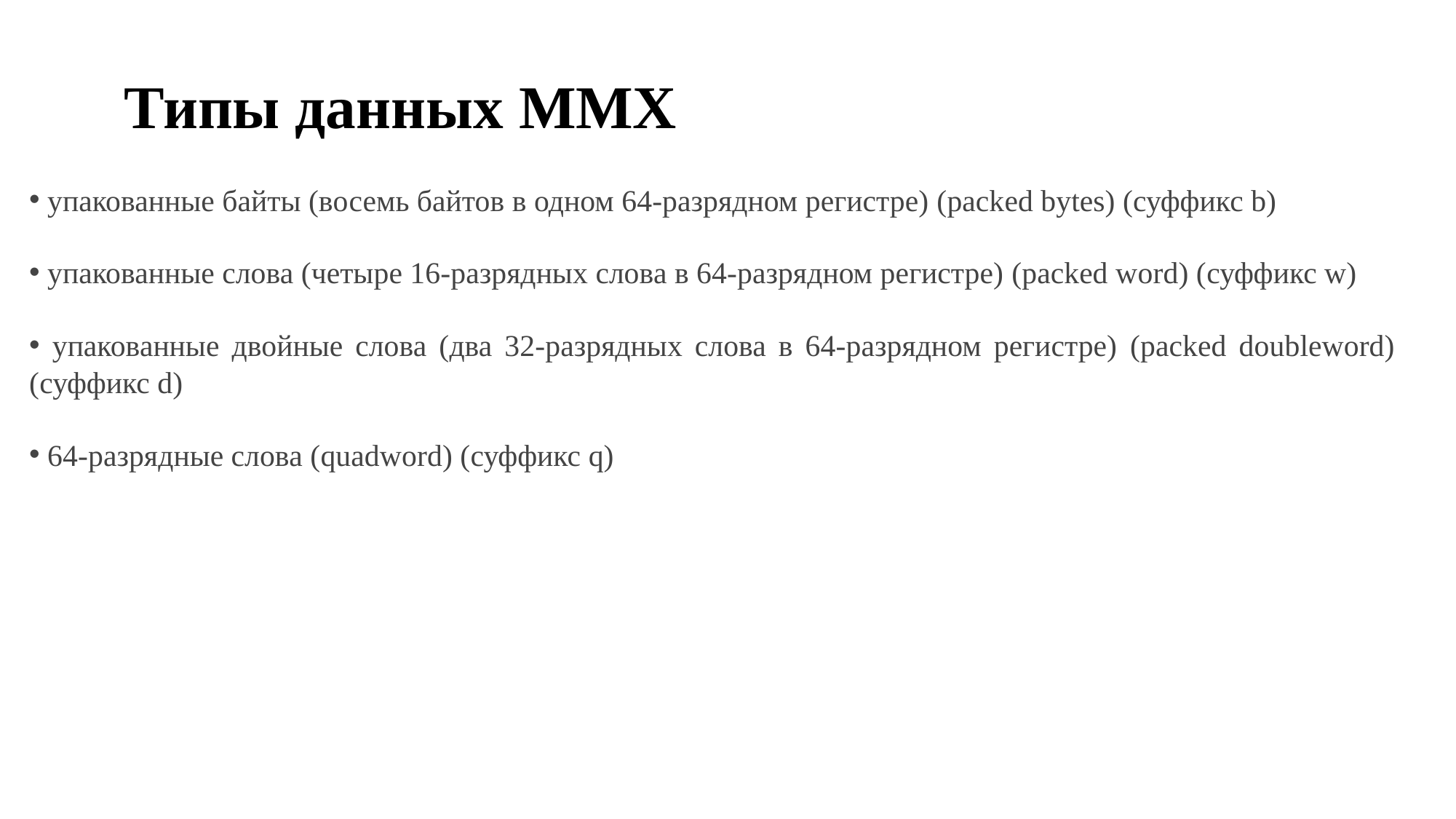

Типы данных MMX
 упакованные байты (восемь байтов в одном 64-разрядном регистре) (packed bytes) (суффикс b)

 упакованные слова (четыре 16-разрядных слова в 64-разрядном регистре) (packed word) (суффикс w)

 упакованные двойные слова (два 32-разрядных слова в 64-разрядном регистре) (packed doubleword) (суффикс d)

 64-разрядные слова (quadword) (суффикс q)